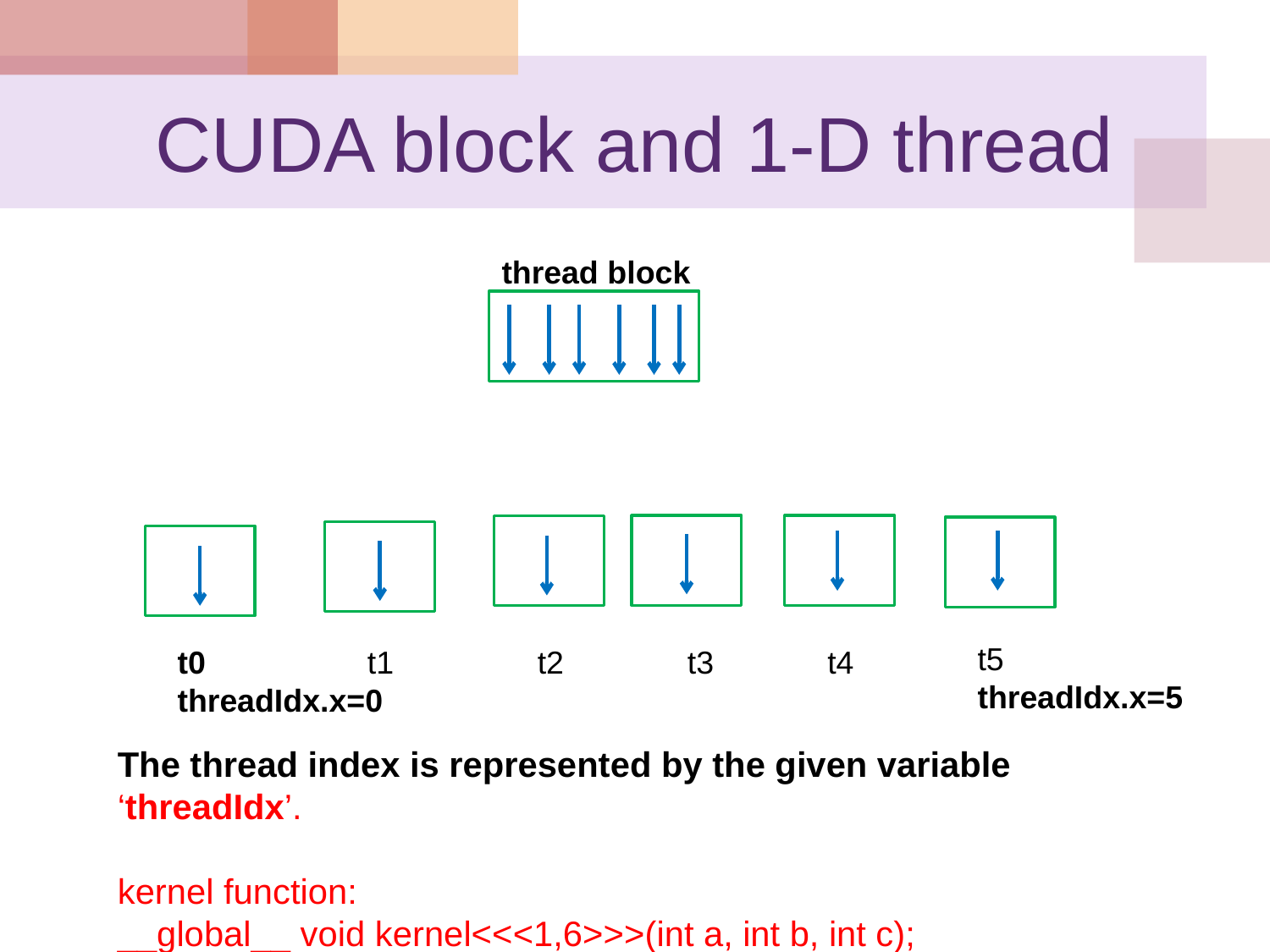

# CUDA block and 1-D thread
thread block

t5
threadIdx.x=5
t0
threadIdx.x=0
t1
t2
t3
t4
The thread index is represented by the given variable ‘threadIdx’.

kernel function:
__global__ void kernel<<<1,6>>>(int a, int b, int c);